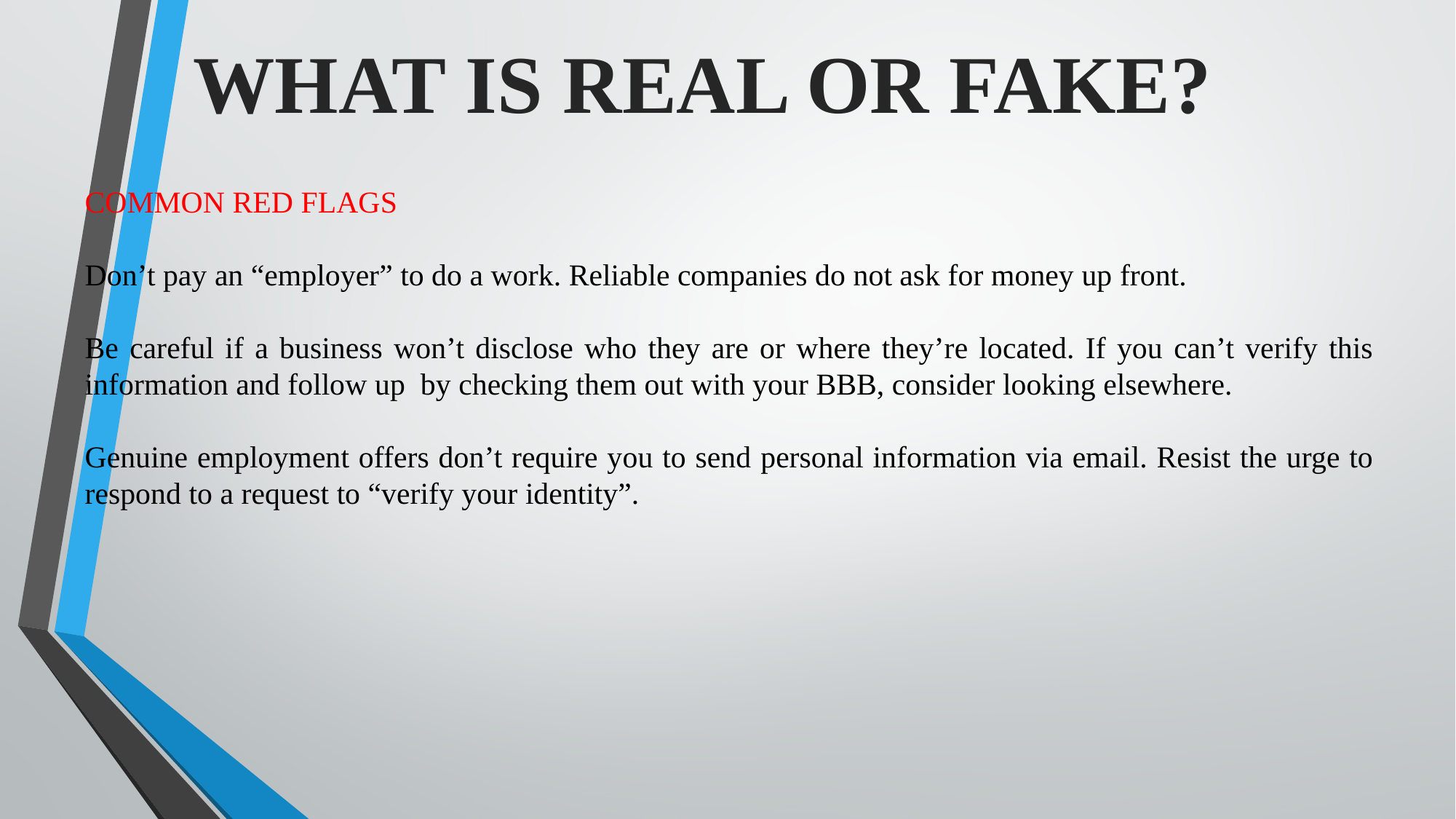

WHAT IS REAL OR FAKE?
COMMON RED FLAGS

Don’t pay an “employer” to do a work. Reliable companies do not ask for money up front.

Be careful if a business won’t disclose who they are or where they’re located. If you can’t verify this information and follow up  by checking them out with your BBB, consider looking elsewhere.

Genuine employment offers don’t require you to send personal information via email. Resist the urge to respond to a request to “verify your identity”.